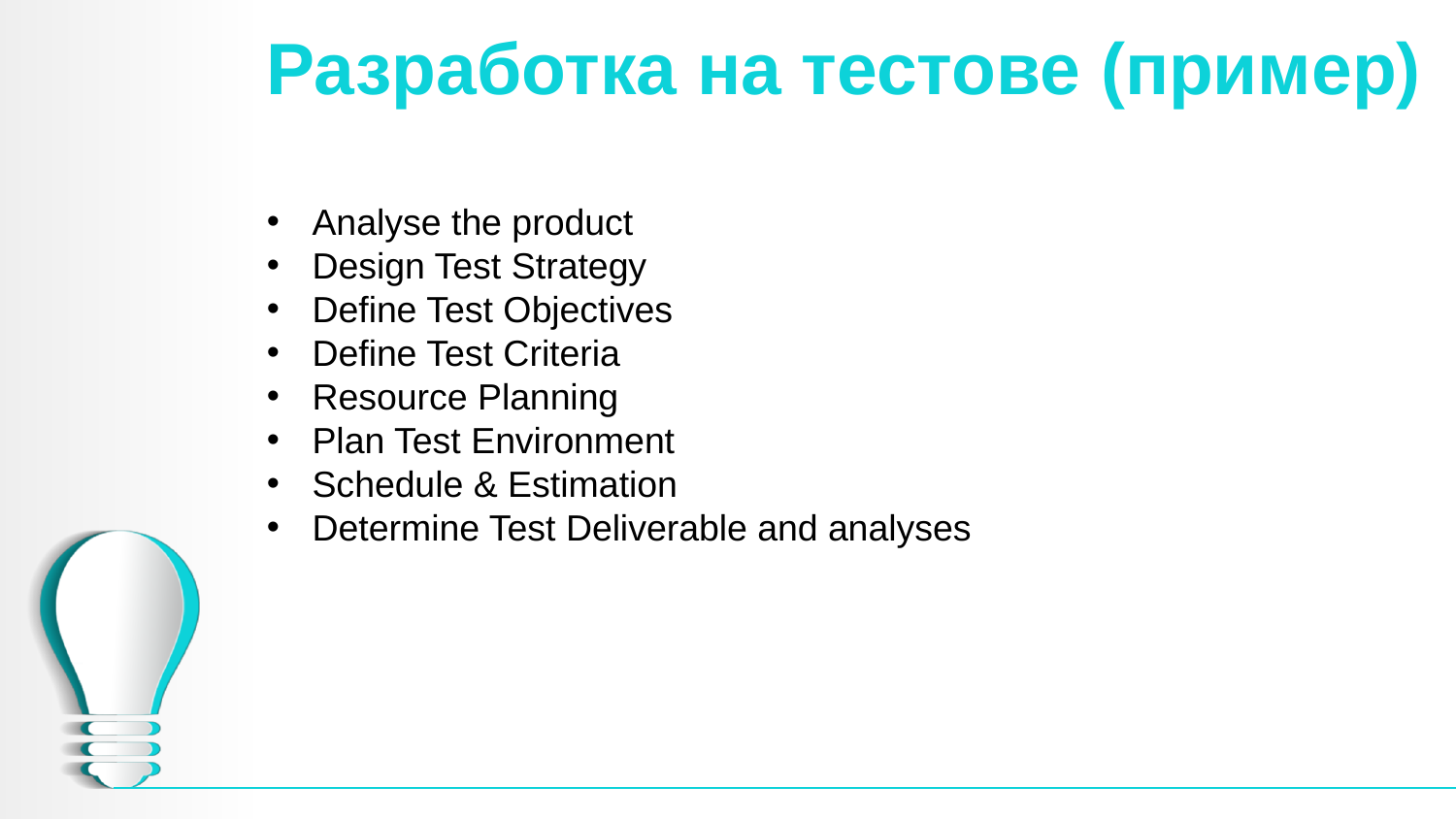

# Разработка на тестове (пример)
Analyse the product
Design Test Strategy
Define Test Objectives
Define Test Criteria
Resource Planning
Plan Test Environment
Schedule & Estimation
Determine Test Deliverable and analyses